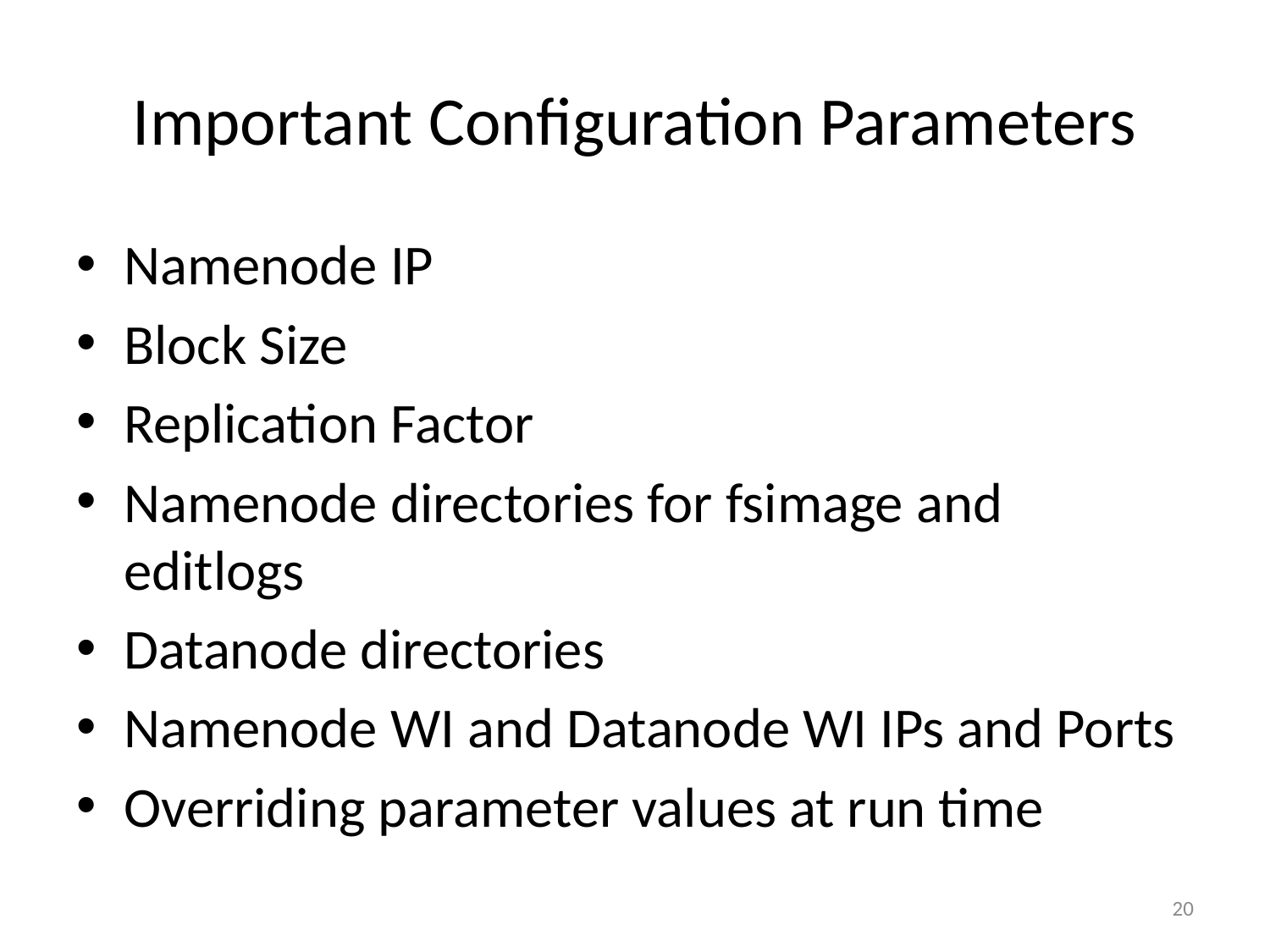

# Important Configuration Parameters
Namenode IP
Block Size
Replication Factor
Namenode directories for fsimage and editlogs
Datanode directories
Namenode WI and Datanode WI IPs and Ports
Overriding parameter values at run time
20